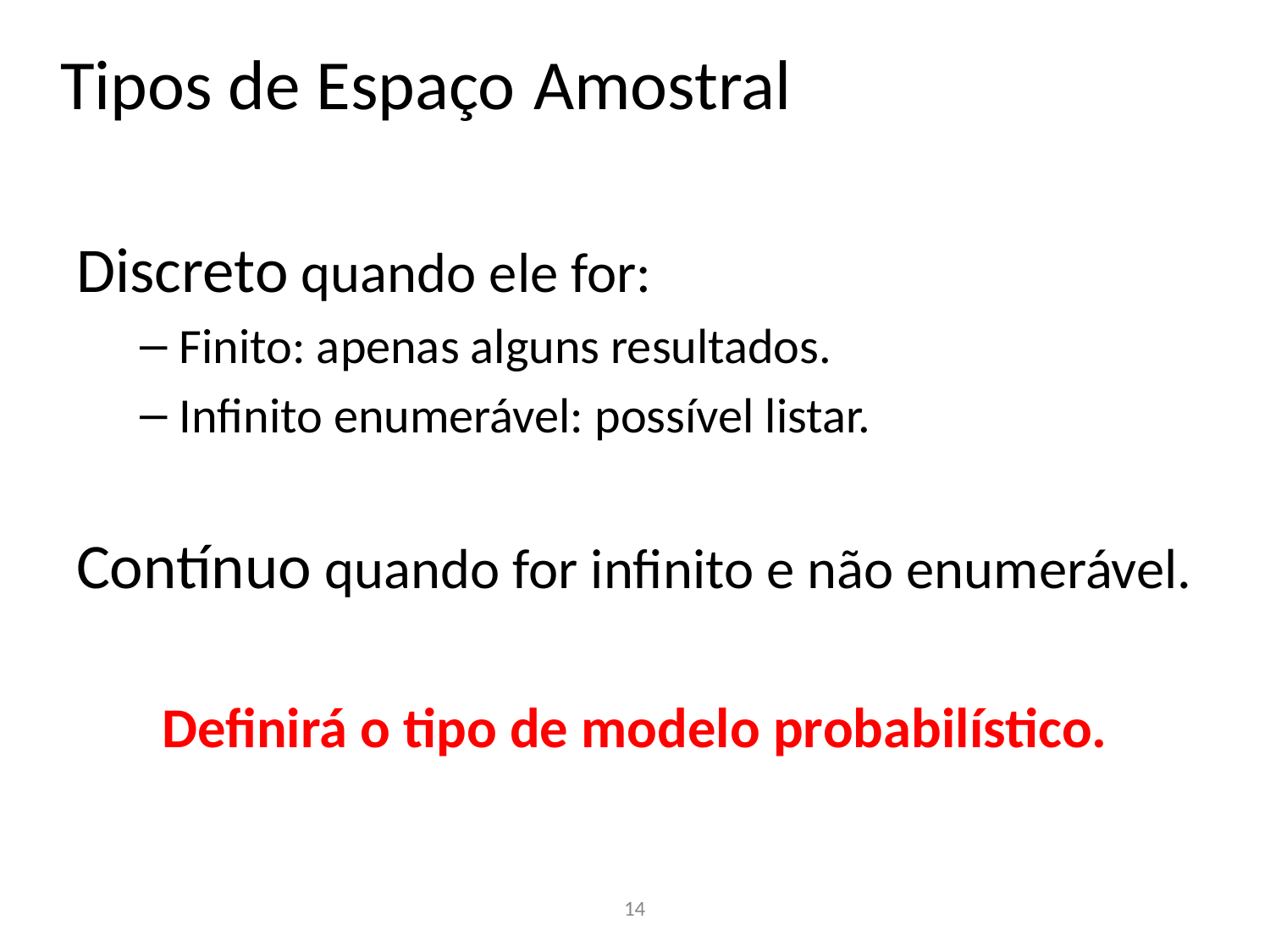

# Tipos de Espaço Amostral
Discreto quando ele for:
Finito: apenas alguns resultados.
Infinito enumerável: possível listar.

Contínuo quando for infinito e não enumerável.

Definirá o tipo de modelo probabilístico.
14